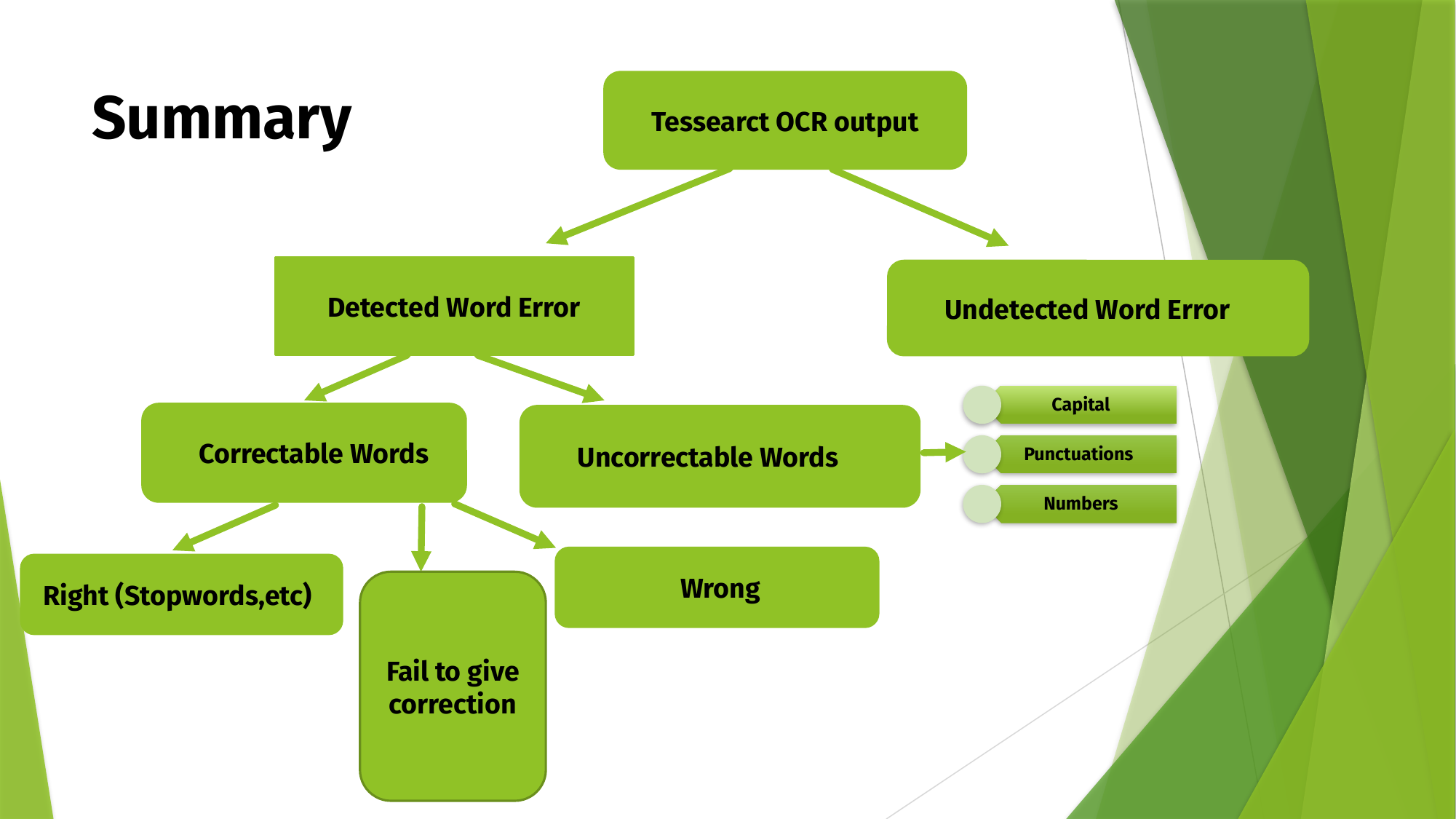

Tessearct OCR output
# Summary
Detected Word Error
Undetected Word Error
Capital
Punctuations
Numbers
Correctable Words
Uncorrectable Words
 Wrong
 Right (Stopwords,etc)
Fail to give correction